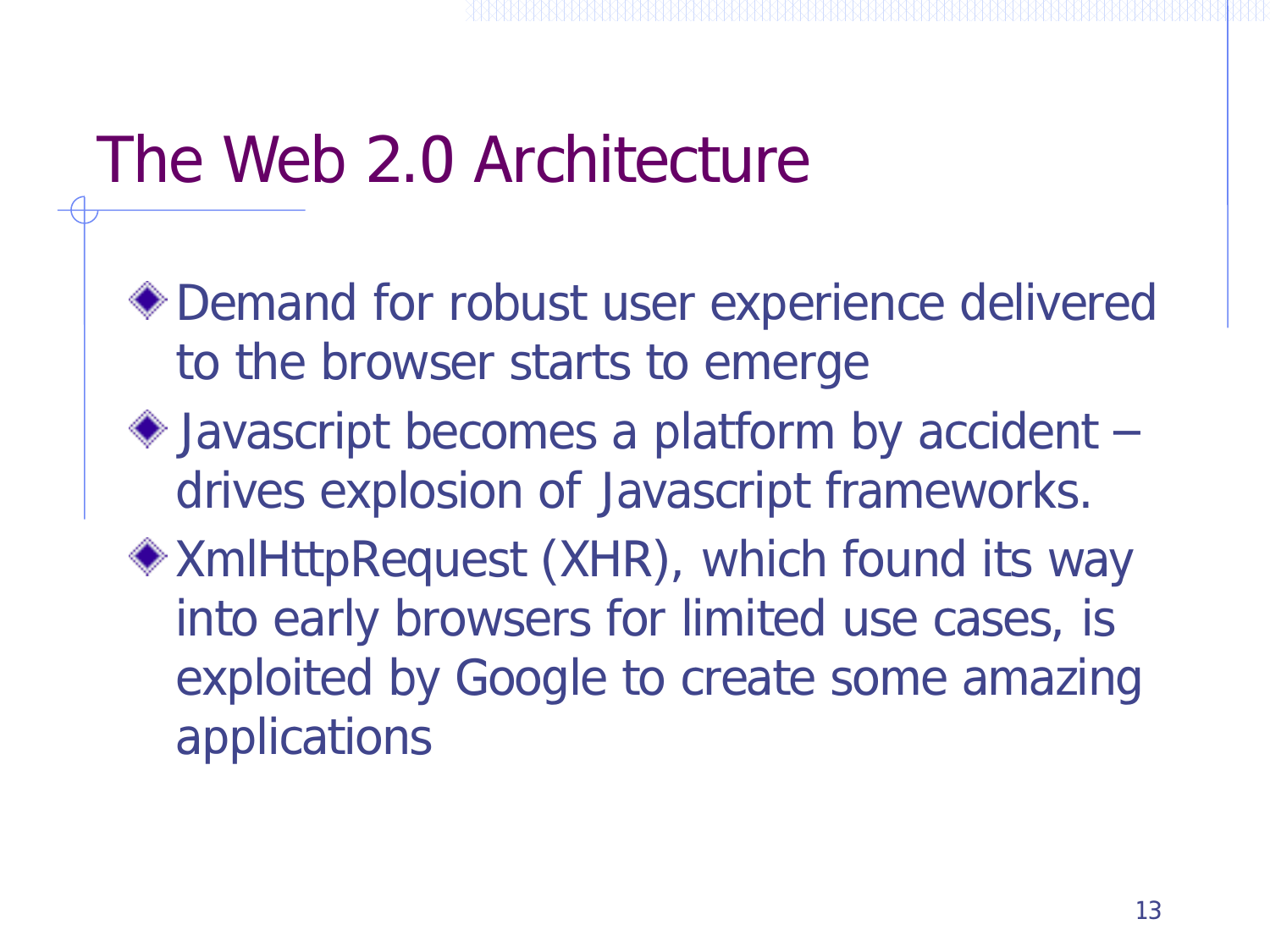

# The Web 2.0 Architecture
Demand for robust user experience delivered to the browser starts to emerge
Javascript becomes a platform by accident – drives explosion of Javascript frameworks.
XmlHttpRequest (XHR), which found its way into early browsers for limited use cases, is exploited by Google to create some amazing applications

13